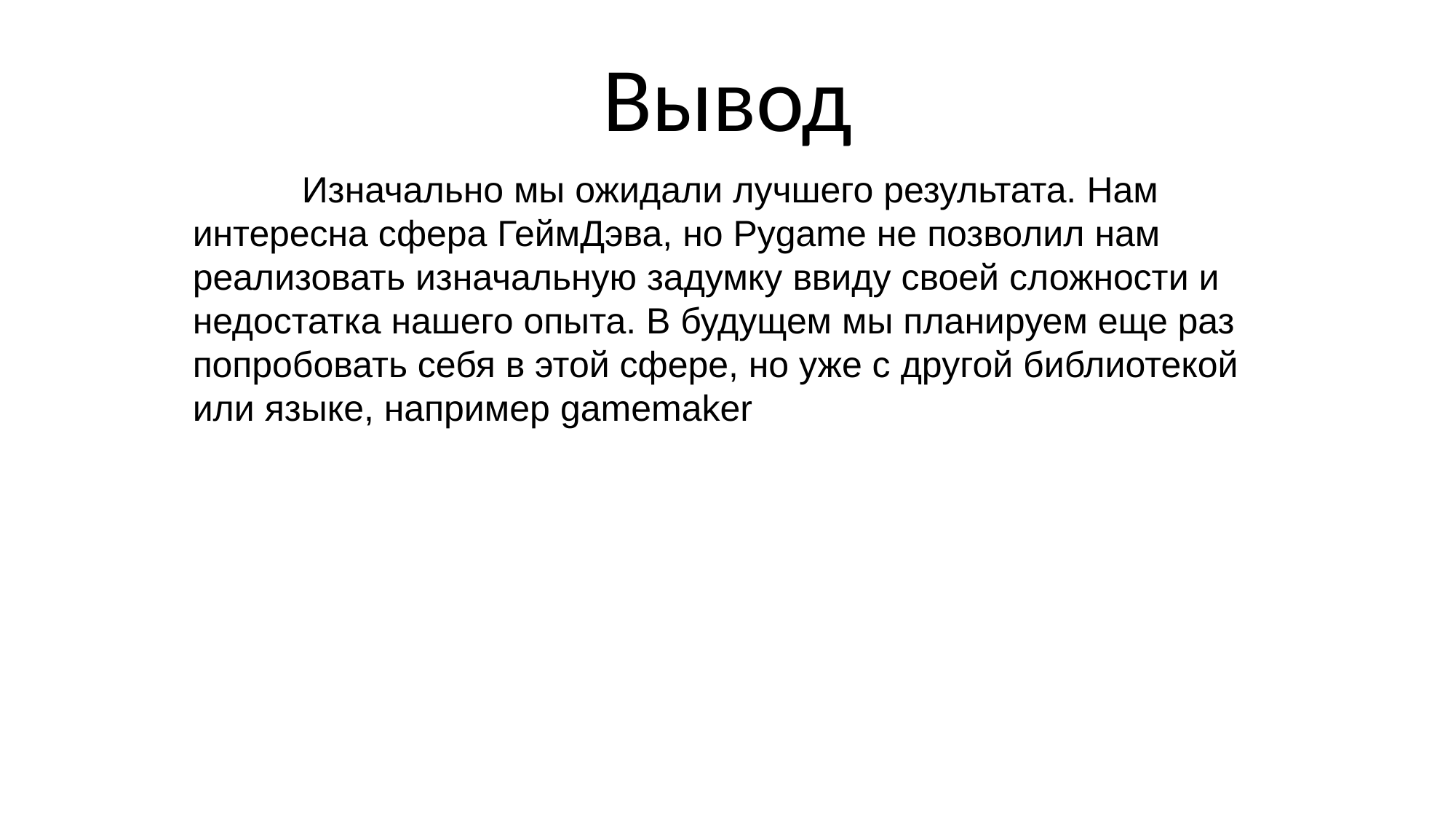

# Вывод
	Изначально мы ожидали лучшего результата. Нам интересна сфера ГеймДэва, но Pygame не позволил нам реализовать изначальную задумку ввиду своей сложности и недостатка нашего опыта. В будущем мы планируем еще раз попробовать себя в этой сфере, но уже с другой библиотекой или языке, например gamemaker